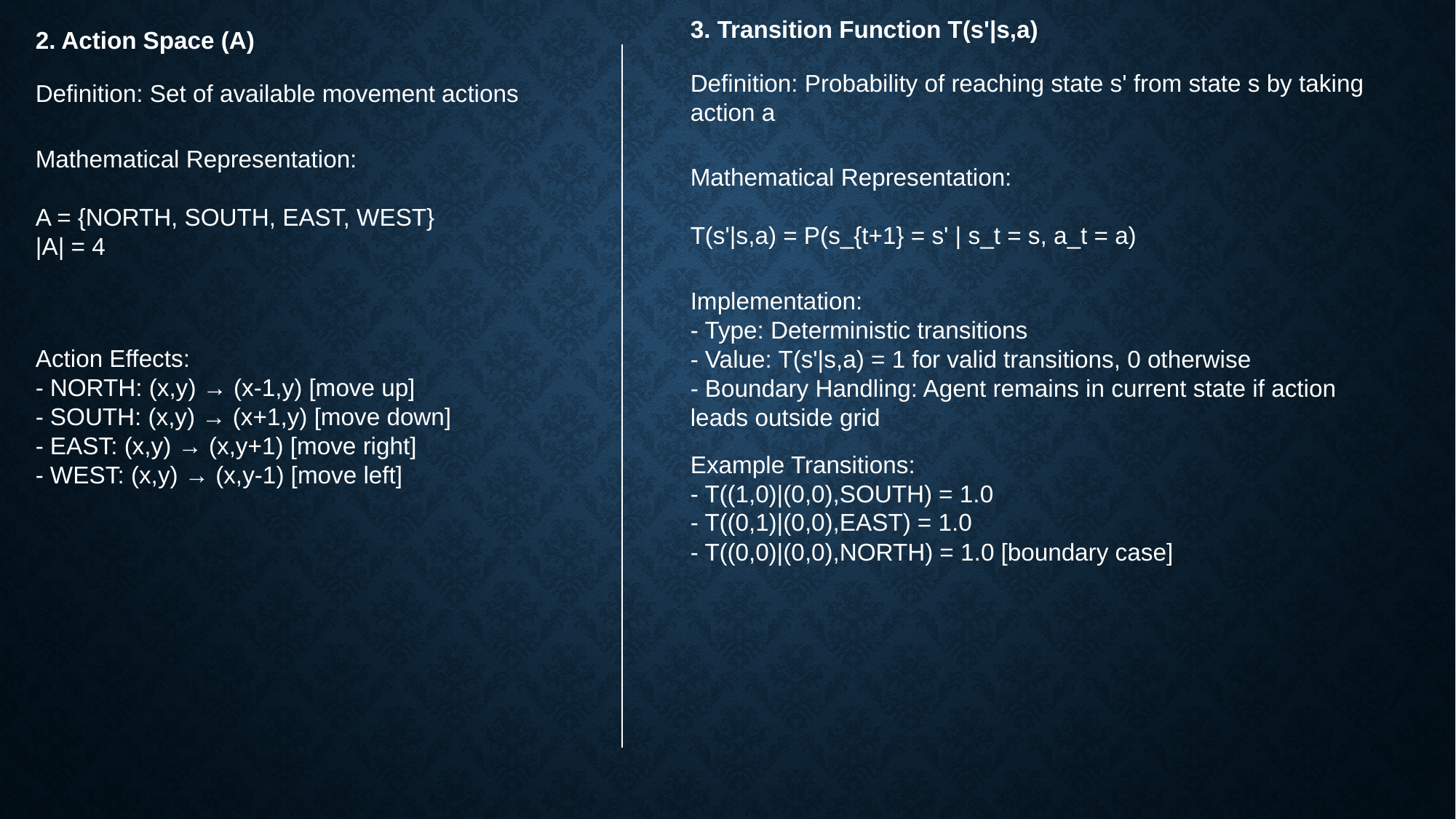

3. Transition Function T(s'|s,a)
Definition: Probability of reaching state s' from state s by taking action a
Mathematical Representation:
T(s'|s,a) = P(s_{t+1} = s' | s_t = s, a_t = a)
Implementation:
- Type: Deterministic transitions
- Value: T(s'|s,a) = 1 for valid transitions, 0 otherwise
- Boundary Handling: Agent remains in current state if action leads outside grid
Example Transitions:
- T((1,0)|(0,0),SOUTH) = 1.0
- T((0,1)|(0,0),EAST) = 1.0
- T((0,0)|(0,0),NORTH) = 1.0 [boundary case]
2. Action Space (A)
Definition: Set of available movement actions
Mathematical Representation:
A = {NORTH, SOUTH, EAST, WEST}
|A| = 4

Action Effects:
- NORTH: (x,y) → (x-1,y) [move up]
- SOUTH: (x,y) → (x+1,y) [move down]
- EAST: (x,y) → (x,y+1) [move right]
- WEST: (x,y) → (x,y-1) [move left]